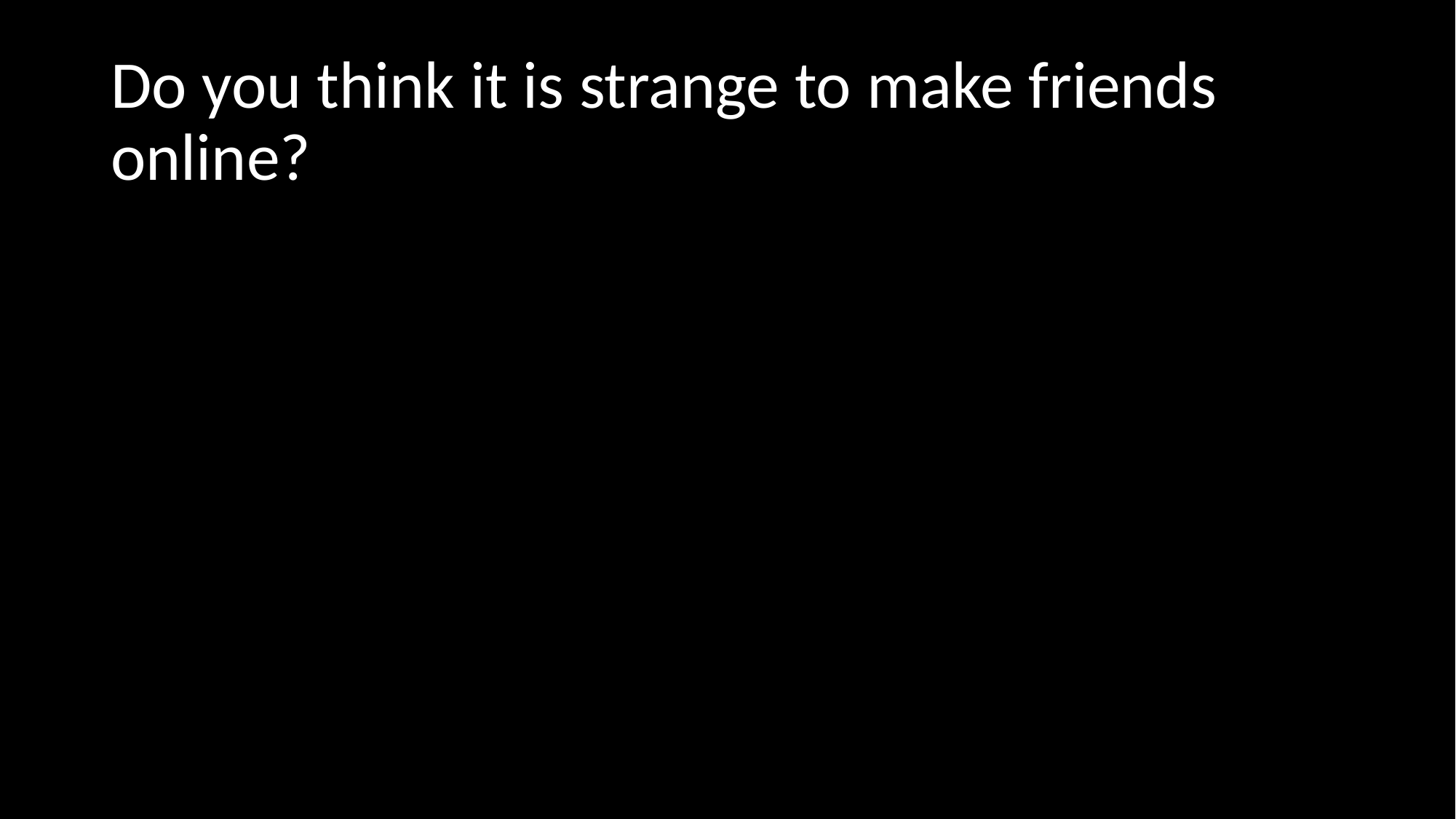

# Do you think it is strange to make friends online?